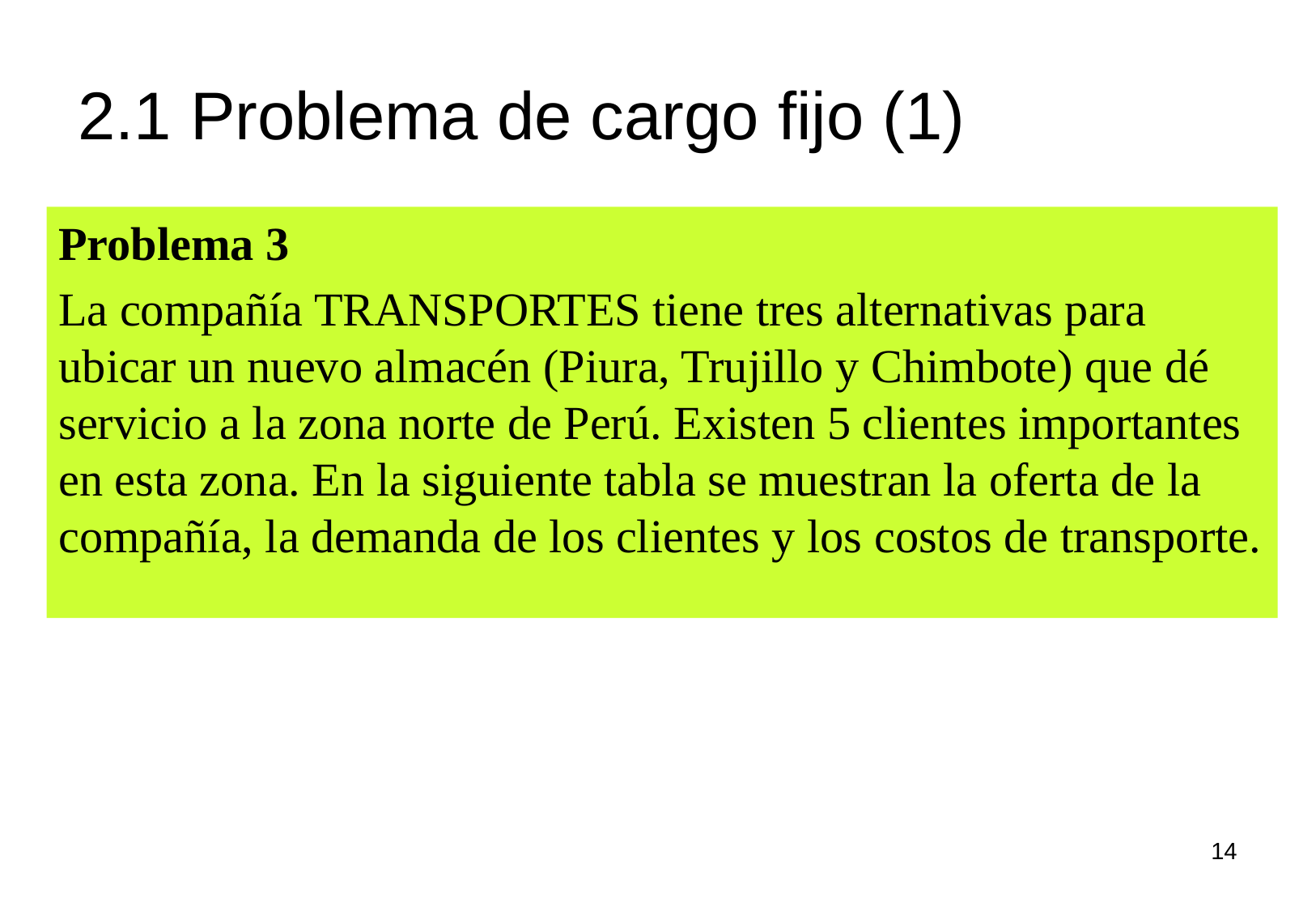

# 2.1 Problema de cargo fijo (1)
Problema 3
La compañía TRANSPORTES tiene tres alternativas para ubicar un nuevo almacén (Piura, Trujillo y Chimbote) que dé servicio a la zona norte de Perú. Existen 5 clientes importantes en esta zona. En la siguiente tabla se muestran la oferta de la compañía, la demanda de los clientes y los costos de transporte.
14